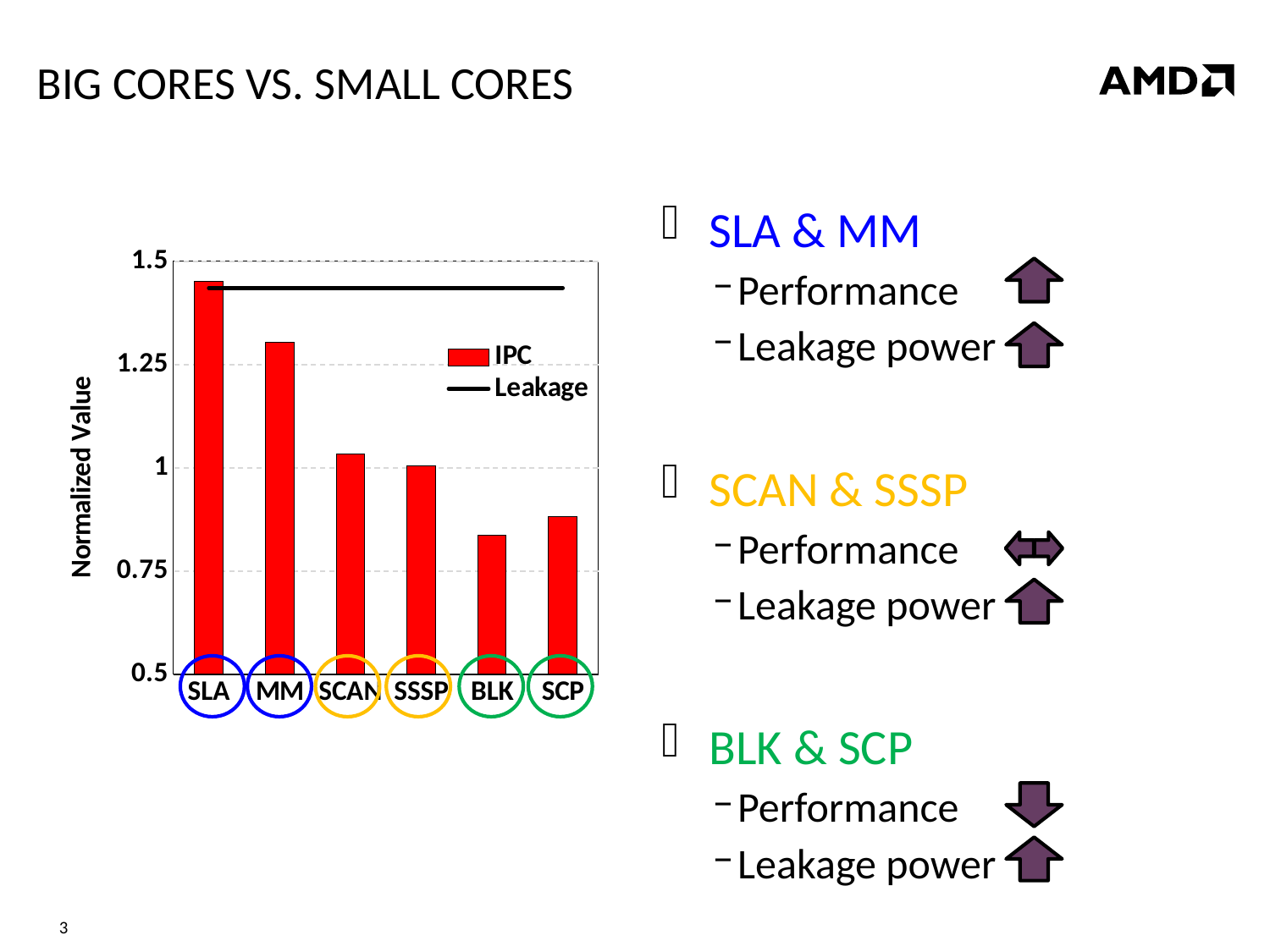

# Big Cores vs. Small Cores
SLA & MM
Performance
Leakage power

SCAN & SSSP
Performance
Leakage power

BLK & SCP
Performance
Leakage power

### Chart

| Category | IPC | Leakage |
|---|---|---|
| SLA | 1.4509981437963 | 1.435630551006535 |
| MM | 1.30494507393683 | 1.435630551006535 |
| SCAN | 1.033326302957775 | 1.435630551006535 |
| SSSP | 1.005524861878453 | 1.435630551006535 |
| BLK | 0.837479246076662 | 1.435630551006535 |
| SCP | 0.882767321623518 | 1.435630551006535 |